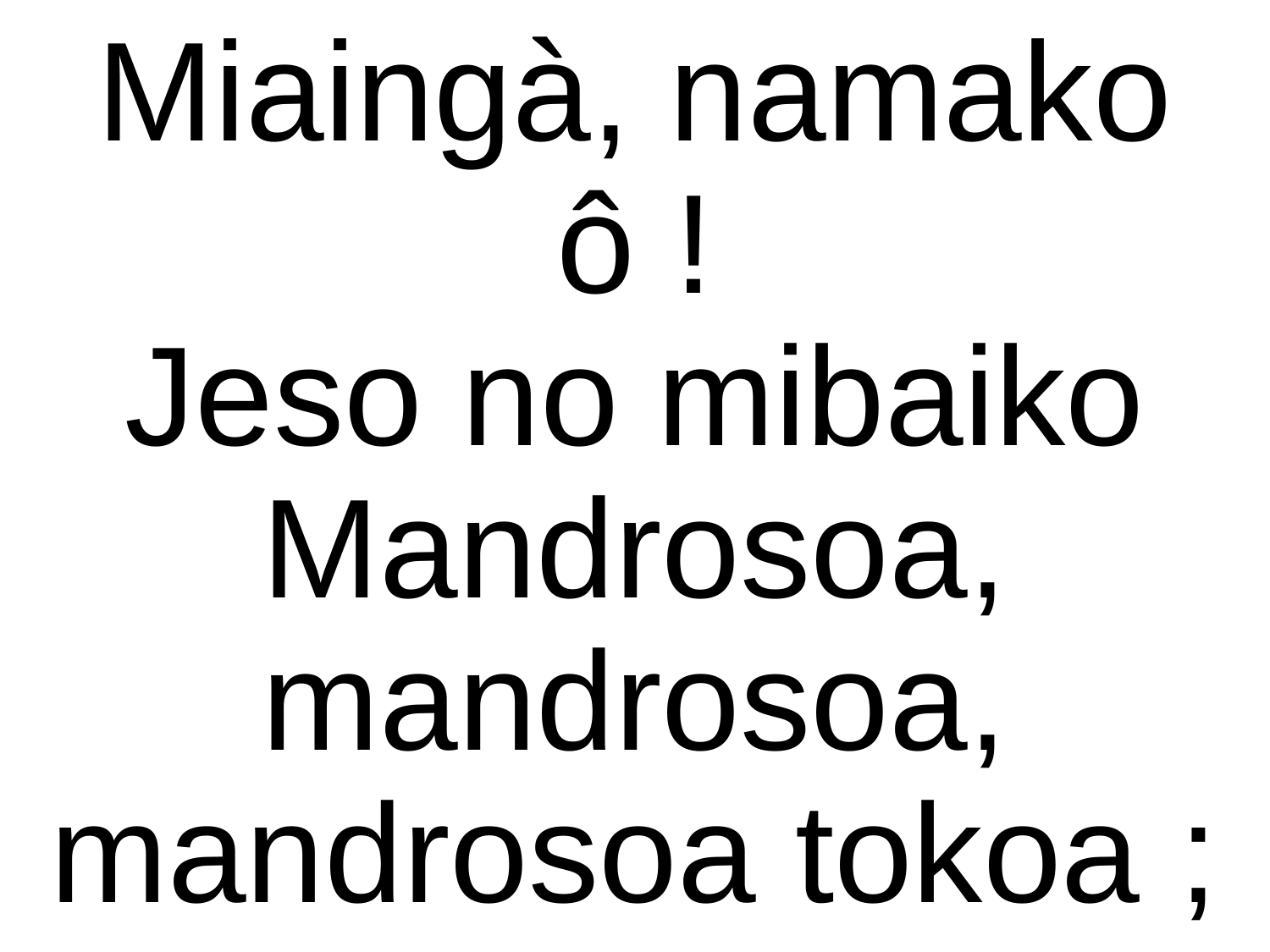

Miaingà, namako ô !
Jeso no mibaiko
Mandrosoa, mandrosoa, mandrosoa tokoa ;